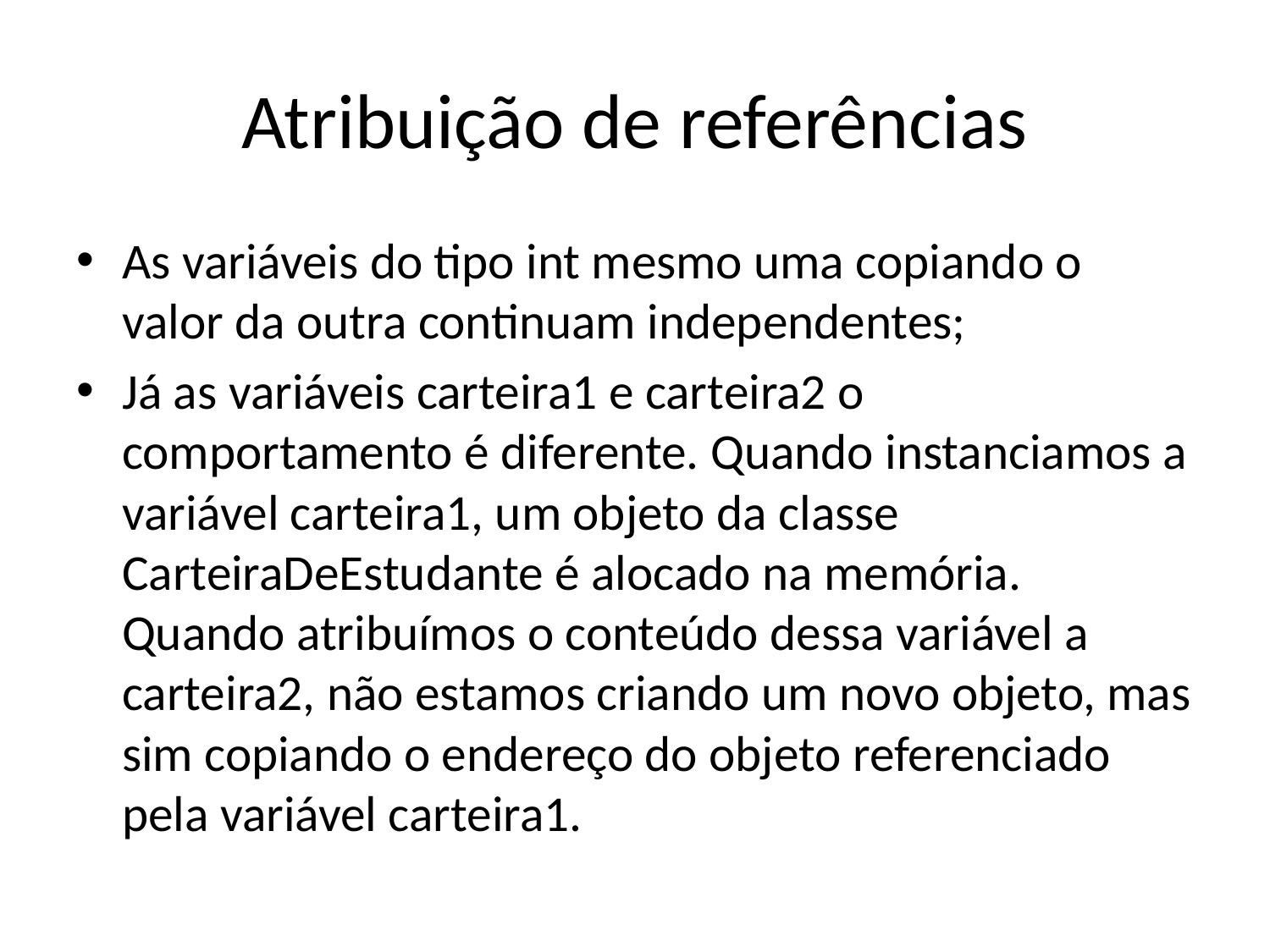

# Atribuição de referências
As variáveis do tipo int mesmo uma copiando o valor da outra continuam independentes;
Já as variáveis carteira1 e carteira2 o comportamento é diferente. Quando instanciamos a variável carteira1, um objeto da classe CarteiraDeEstudante é alocado na memória. Quando atribuímos o conteúdo dessa variável a carteira2, não estamos criando um novo objeto, mas sim copiando o endereço do objeto referenciado pela variável carteira1.